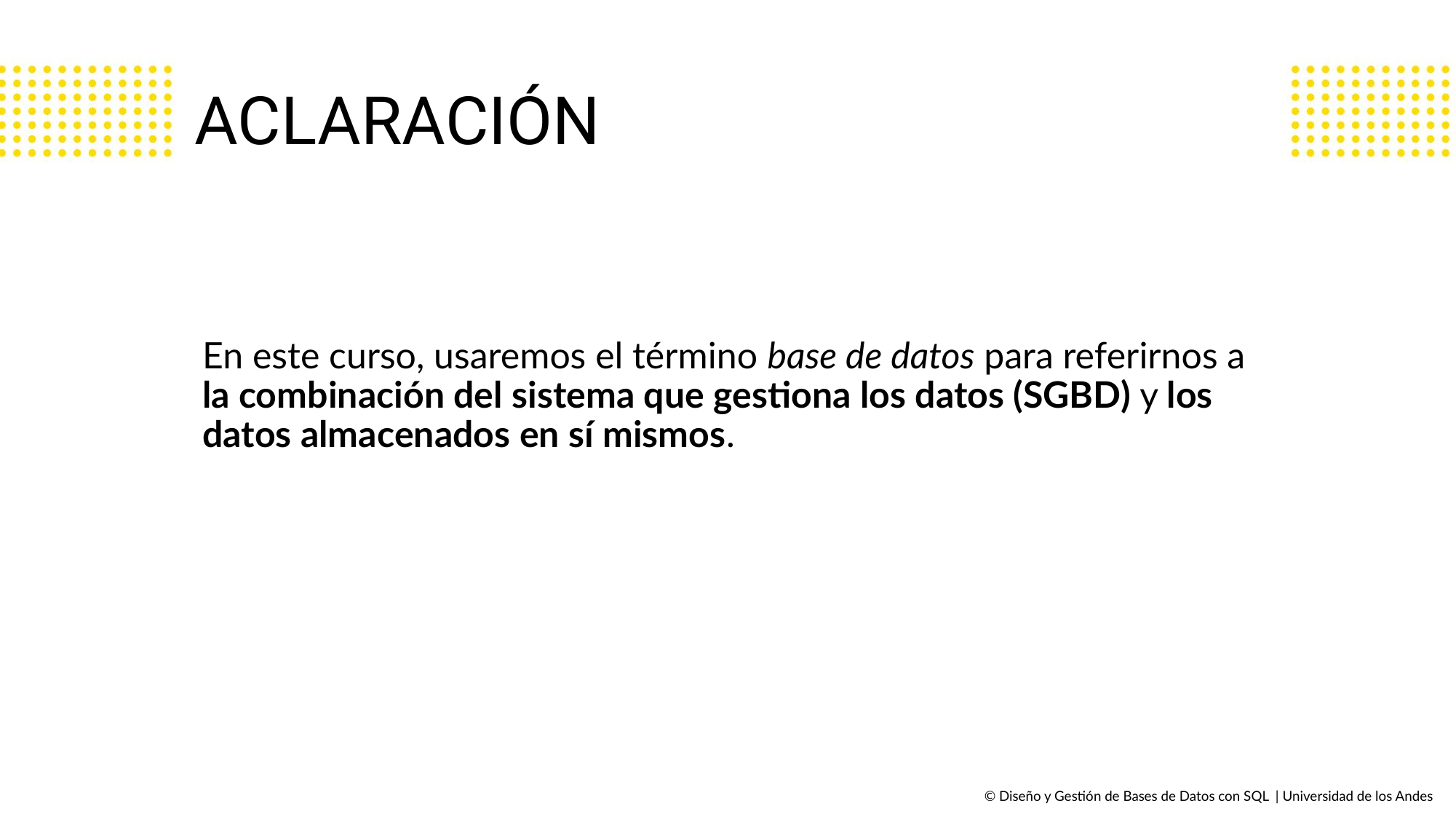

# ACLARACIÓN
En este curso, usaremos el término base de datos para referirnos a la combinación del sistema que gestiona los datos (SGBD) y los datos almacenados en sí mismos.
© Diseño y Gestión de Bases de Datos con SQL  | Universidad de los Andes